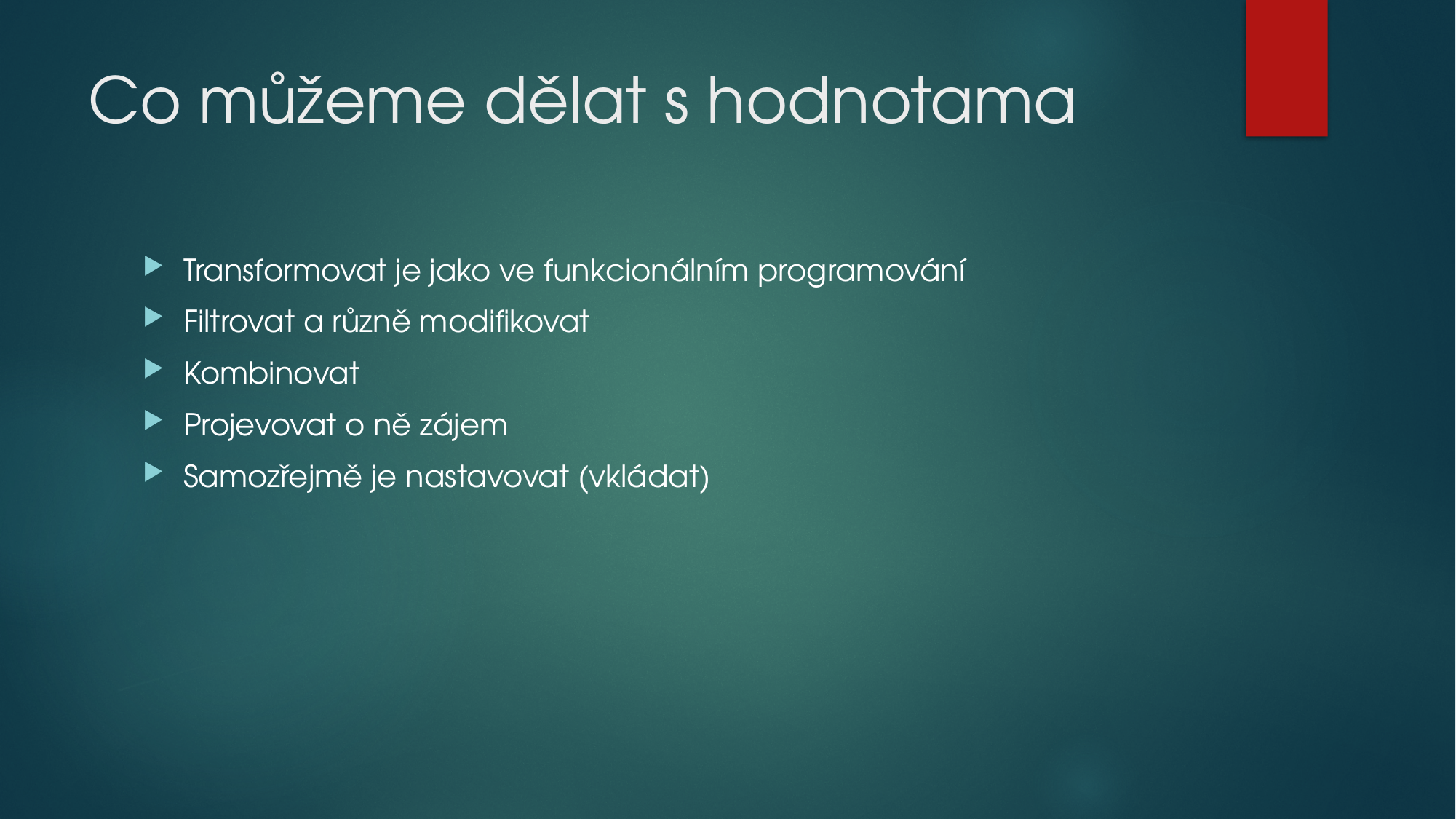

# Co můžeme dělat s hodnotama
Transformovat je jako ve funkcionálním programování
Filtrovat a různě modifikovat
Kombinovat
Projevovat o ně zájem
Samozřejmě je nastavovat (vkládat)